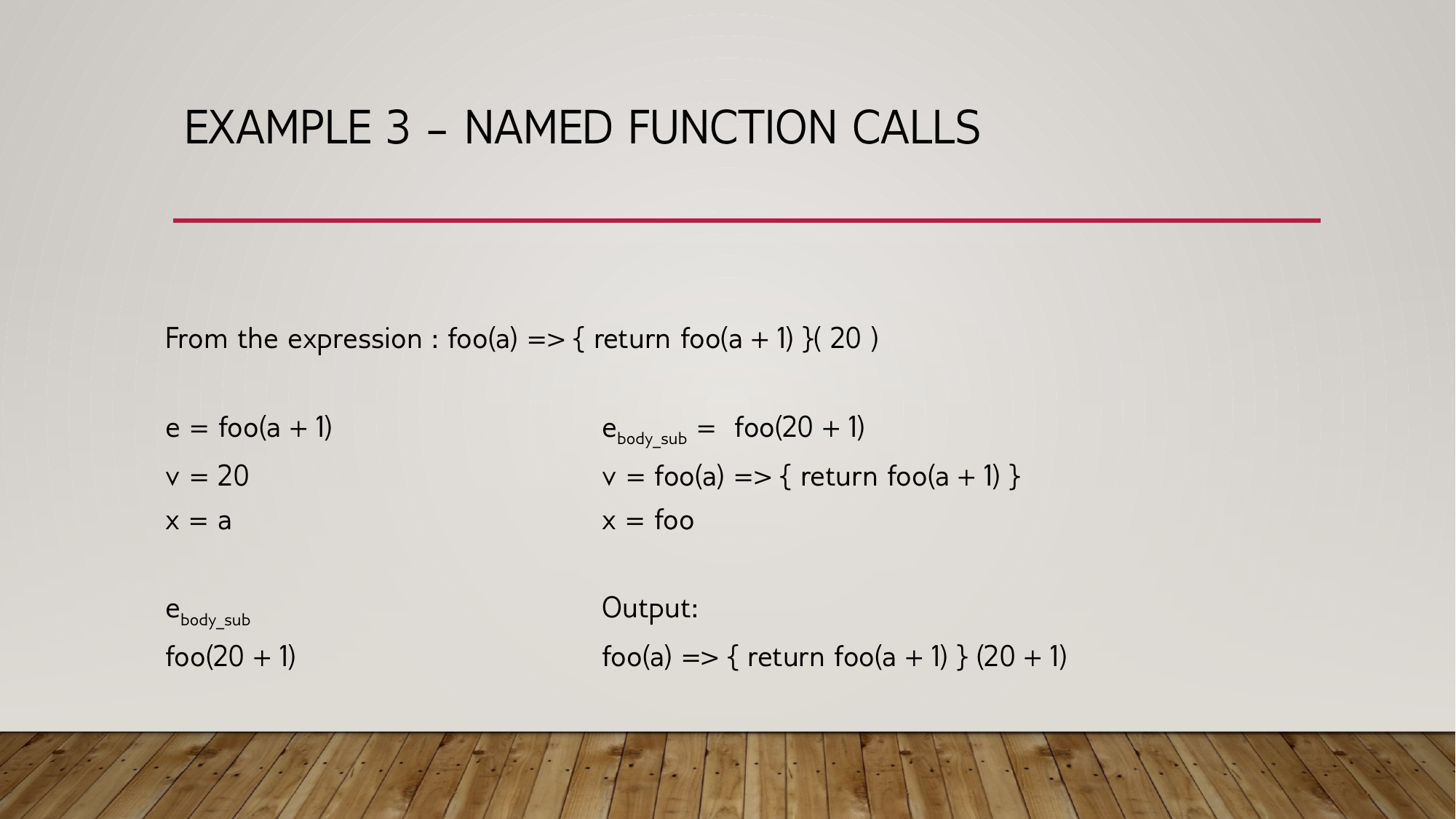

# Example 3 – named function calls
From the expression : foo(a) => { return foo(a + 1) }( 20 )

e = foo(a + 1)			ebody_sub =  foo(20 + 1)
v = 20				v = foo(a) => { return foo(a + 1) }
x = a				x = foo

ebody_sub				Output:
foo(20 + 1)			foo(a) => { return foo(a + 1) } (20 + 1)